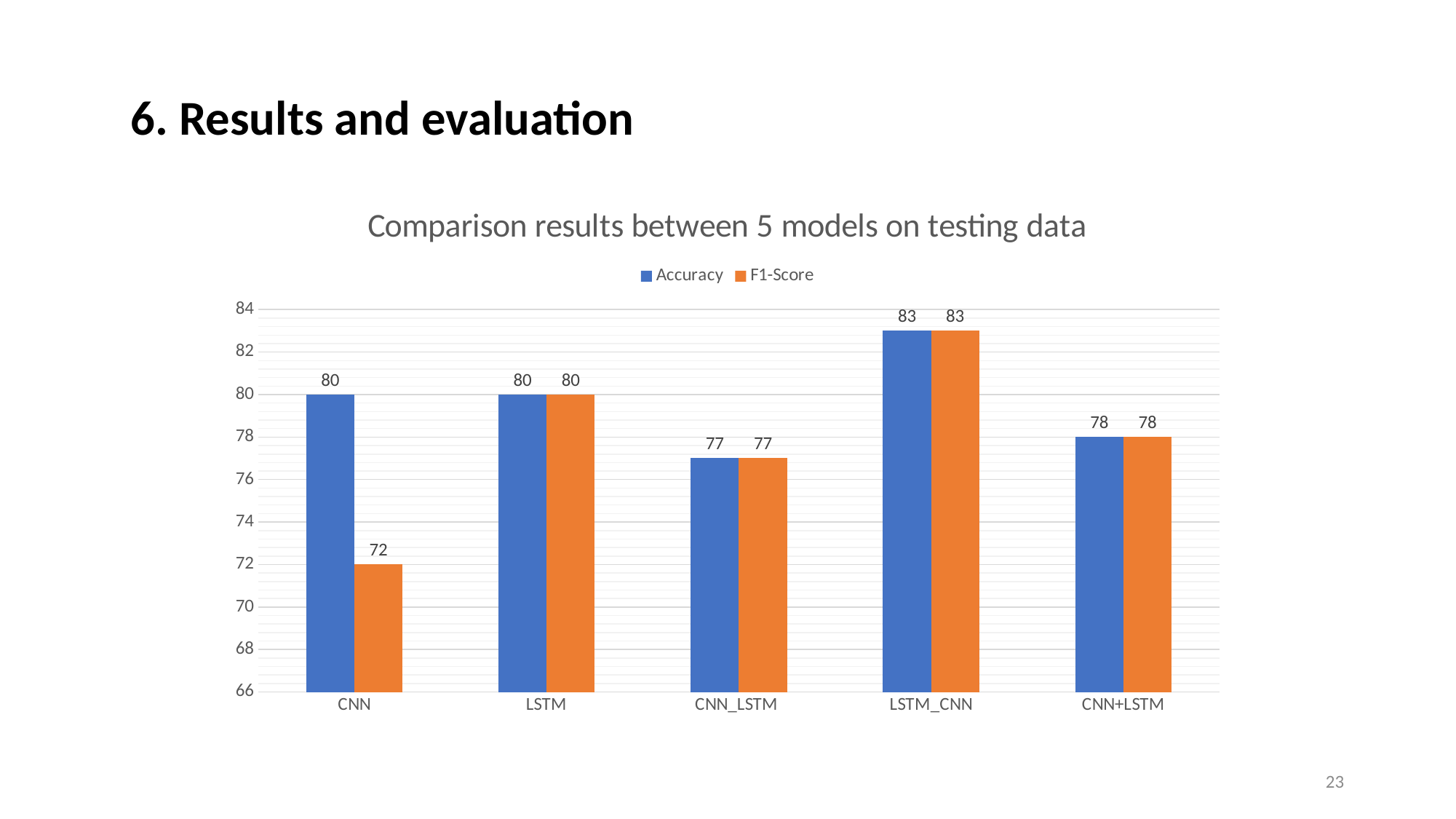

6. Results and evaluation

### Chart: Comparison results between 5 models on testing data

| Category | Accuracy | F1-Score |
|---|---|---|
| CNN | 80.0 | 72.0 |
| LSTM | 80.0 | 80.0 |
| CNN_LSTM  | 77.0 | 77.0 |
| LSTM_CNN | 83.0 | 83.0 |
| CNN+LSTM | 78.0 | 78.0 |
23